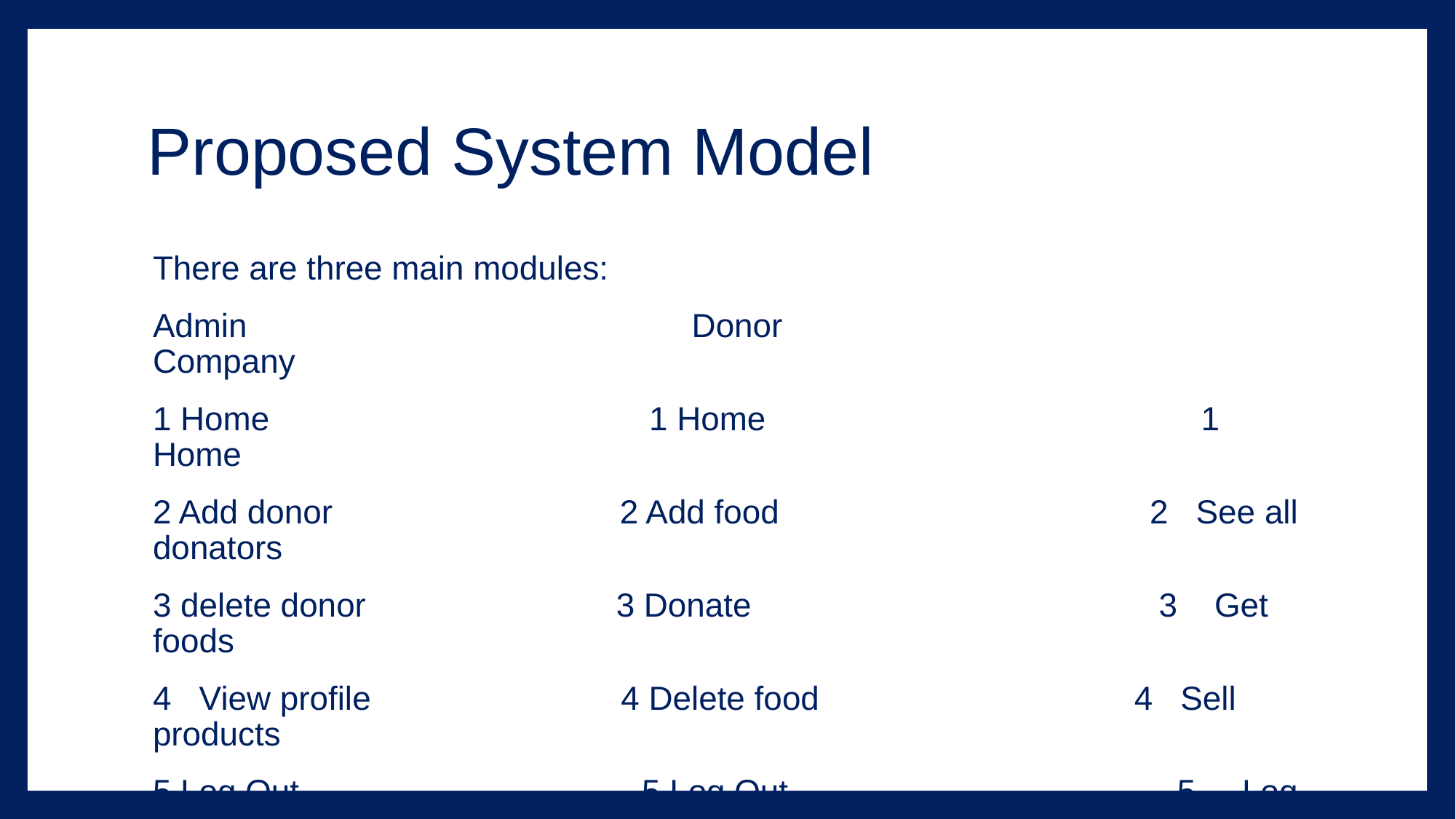

# Proposed System Model
There are three main modules:
Admin                                                Donor                                                Company
1 Home                                         1 Home                                               1   Home
2 Add donor                               2 Add food                                        2   See all donators
3 delete donor                           3 Donate                                            3    Get foods
4   View profile                           4 Delete food                                  4   Sell products
5 Log Out                                     5 Log Out                                          5     Log Out